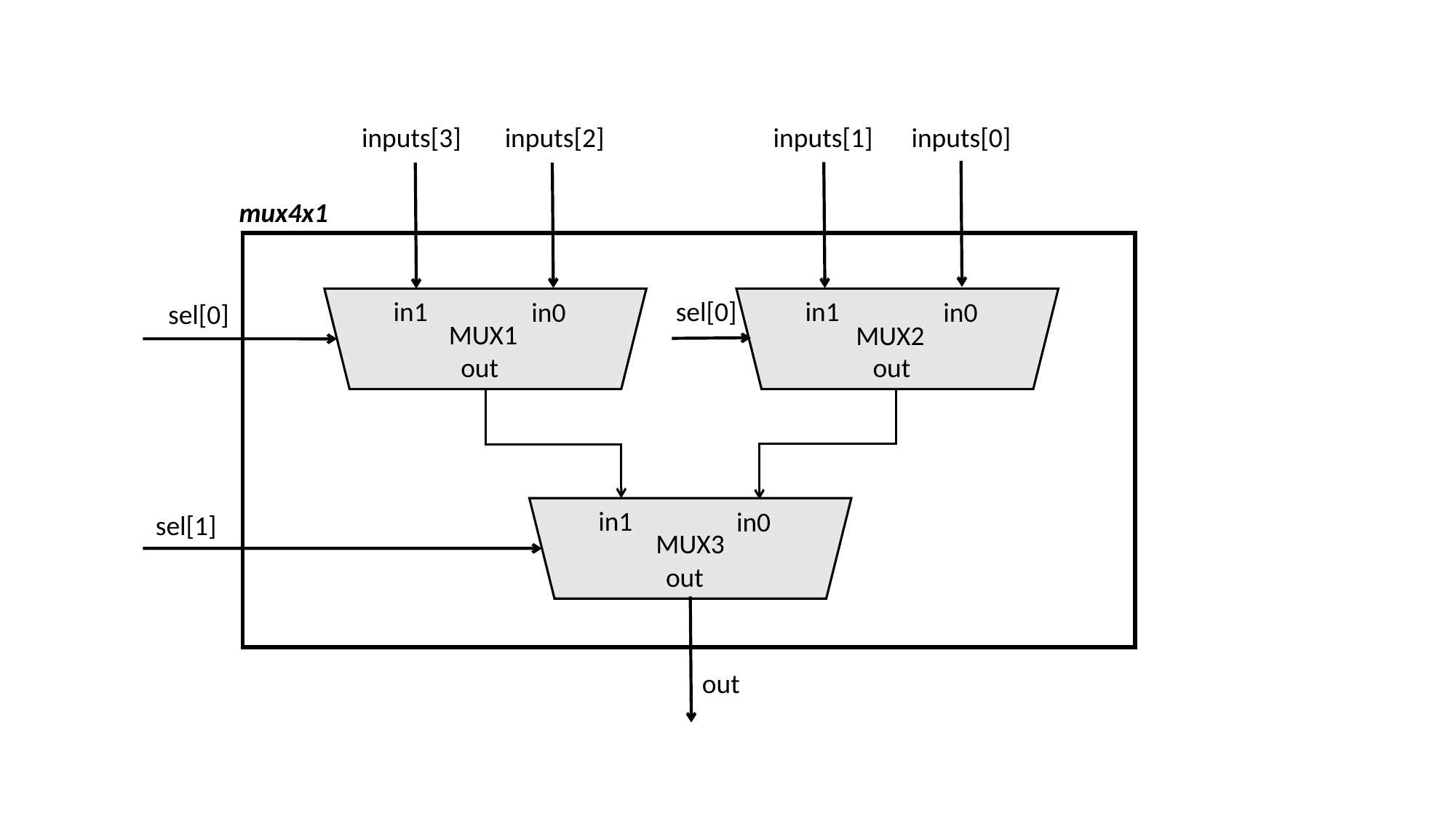

inputs[3]
inputs[2]
inputs[1]
inputs[0]
mux4x1

sel[0]

in1
in0
out

in1
in0
out
sel[0]
MUX1
MUX2

in1
in0
out
sel[1]
MUX3
out